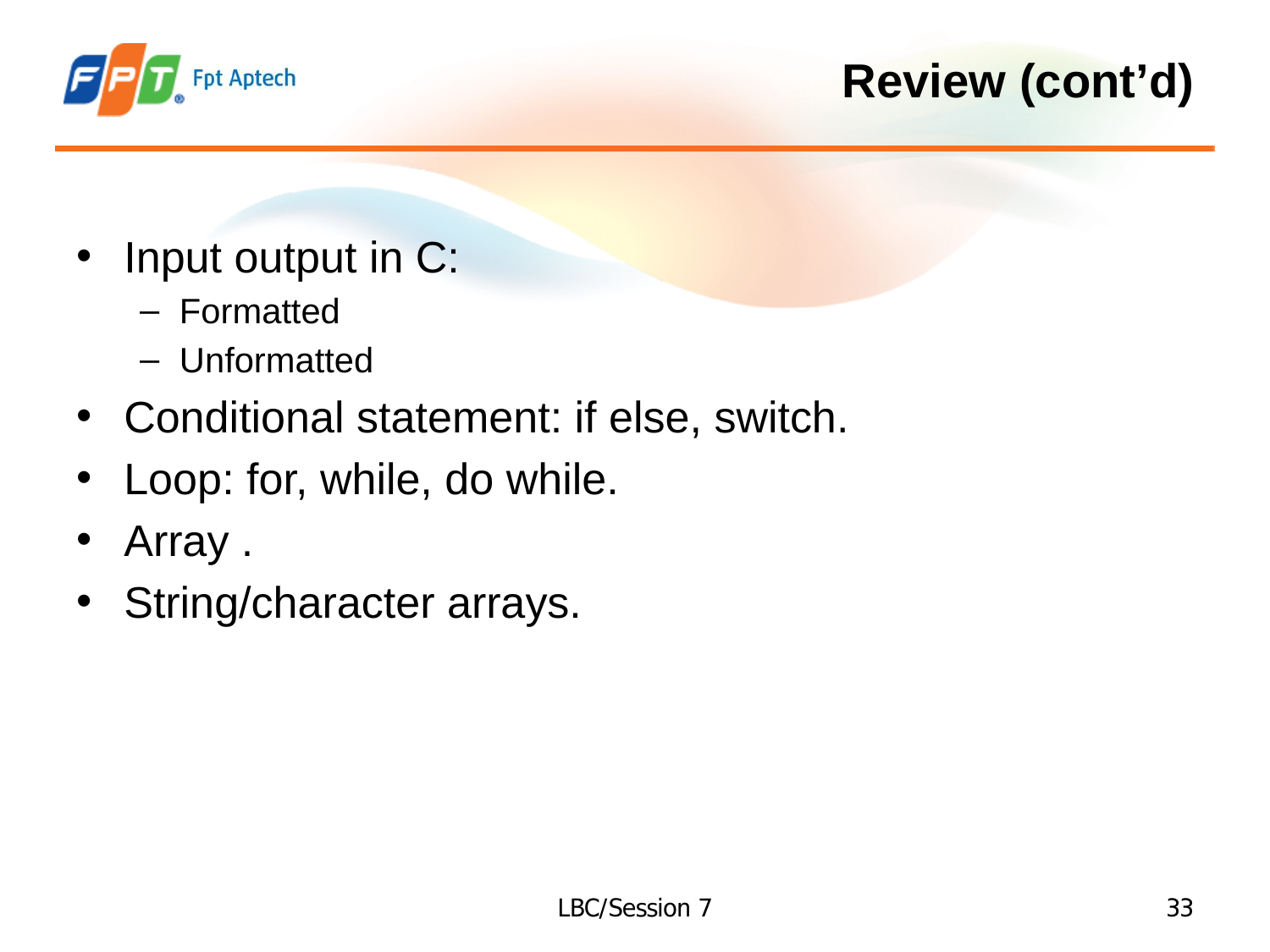

# Review (cont’d)
Input output in C:
Formatted
Unformatted
Conditional statement: if else, switch.
Loop: for, while, do while.
Array .
String/character arrays.
LBC/Session 7
33